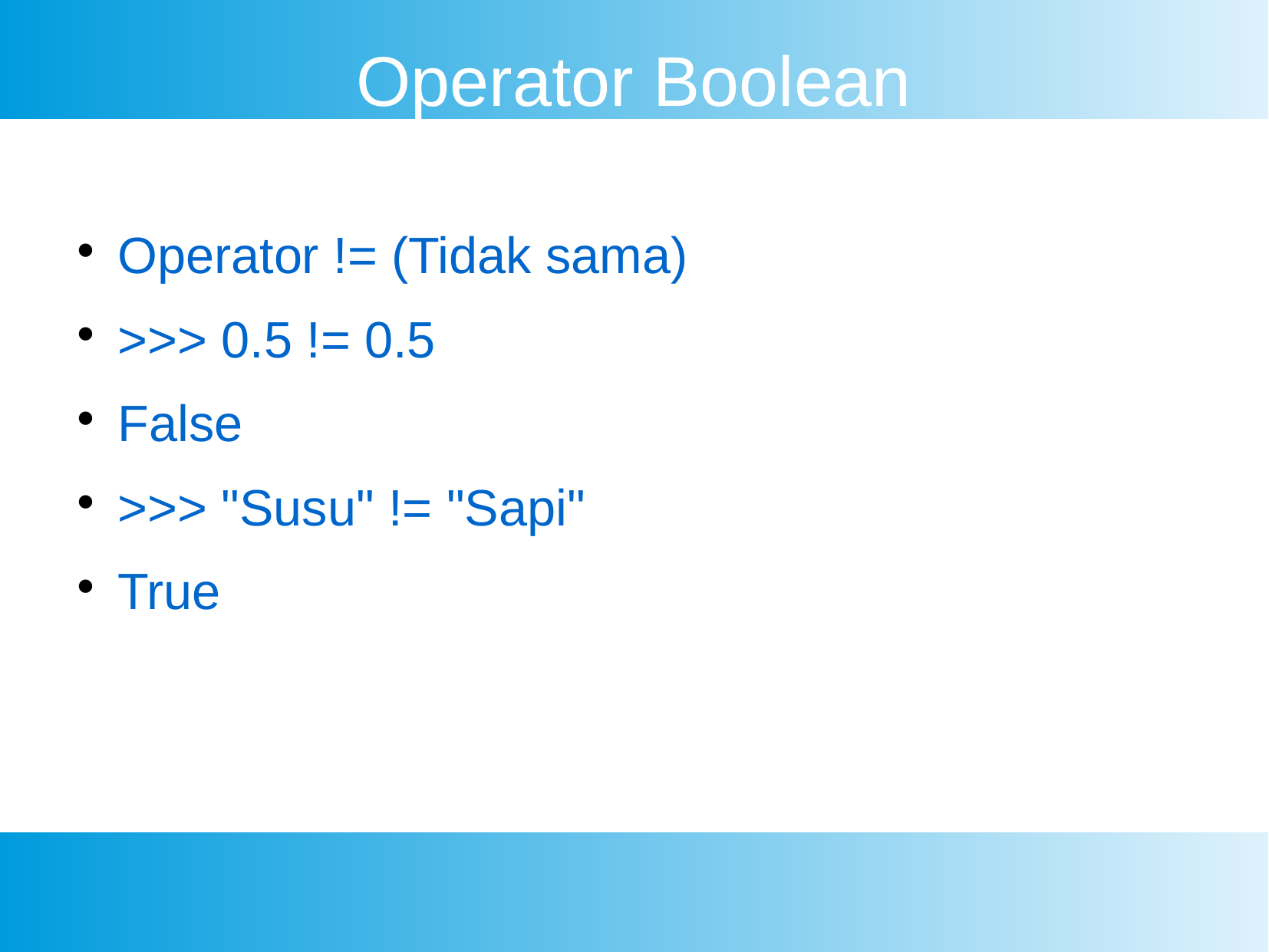

Operator Boolean
Operator != (Tidak sama)
>>> 0.5 != 0.5
False
>>> "Susu" != "Sapi"
True